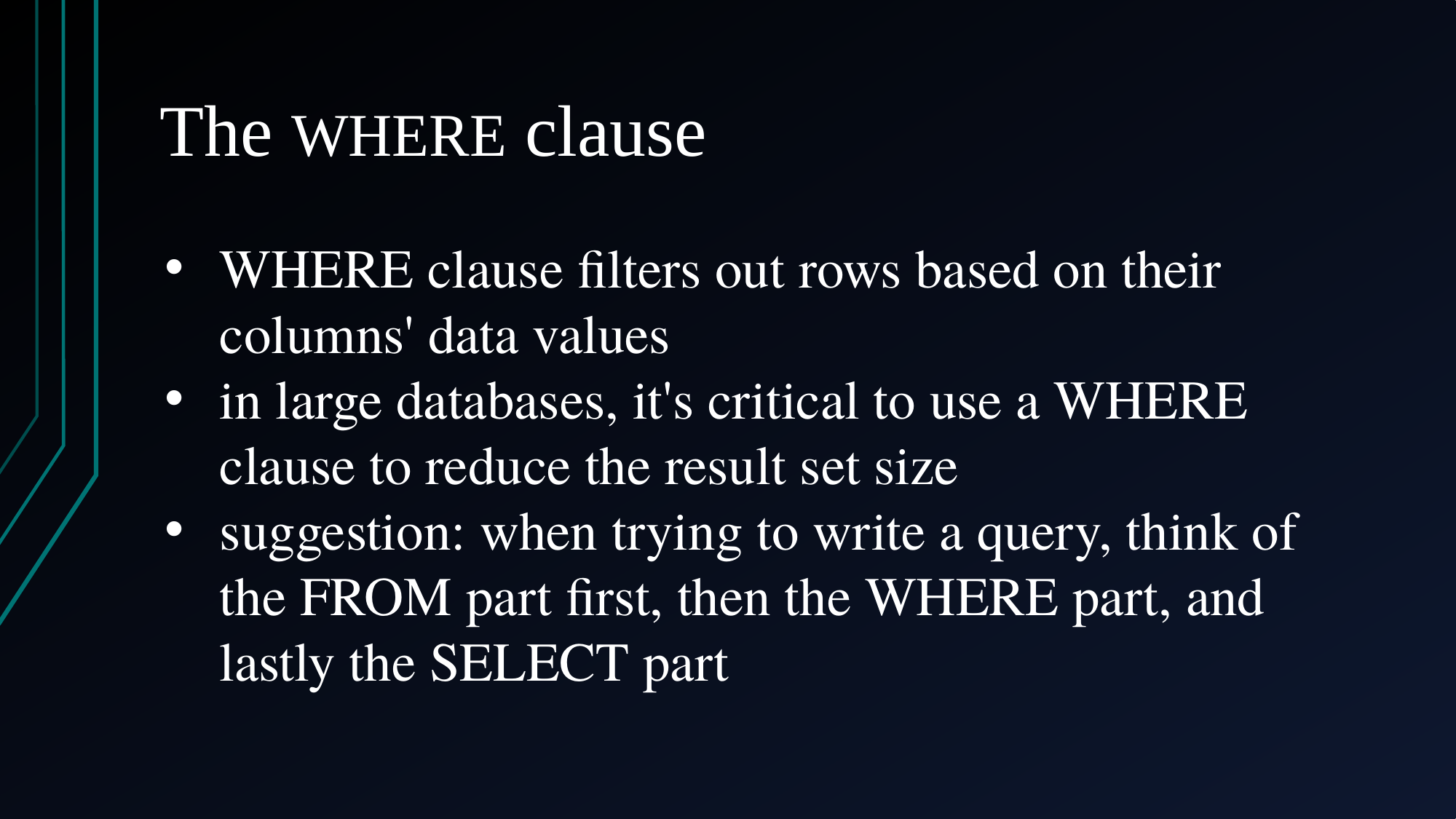

# The WHERE clause
WHERE clause filters out rows based on their columns' data values
in large databases, it's critical to use a WHERE clause to reduce the result set size
suggestion: when trying to write a query, think of the FROM part first, then the WHERE part, and lastly the SELECT part